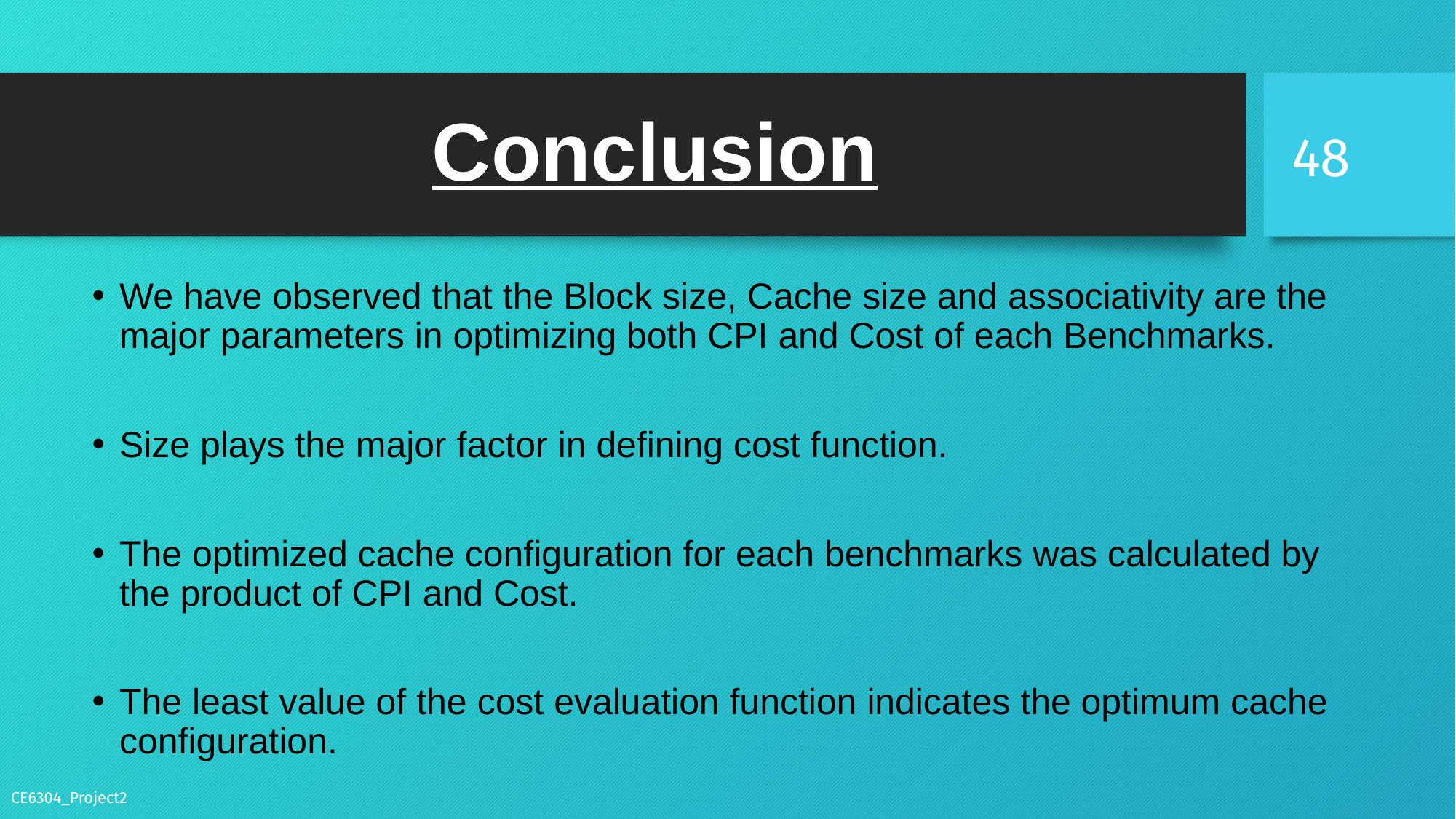

48
# Conclusion
We have observed that the Block size, Cache size and associativity are the major parameters in optimizing both CPI and Cost of each Benchmarks.

Size plays the major factor in defining cost function.

The optimized cache configuration for each benchmarks was calculated by the product of CPI and Cost.

The least value of the cost evaluation function indicates the optimum cache configuration.

CE6304_Project2